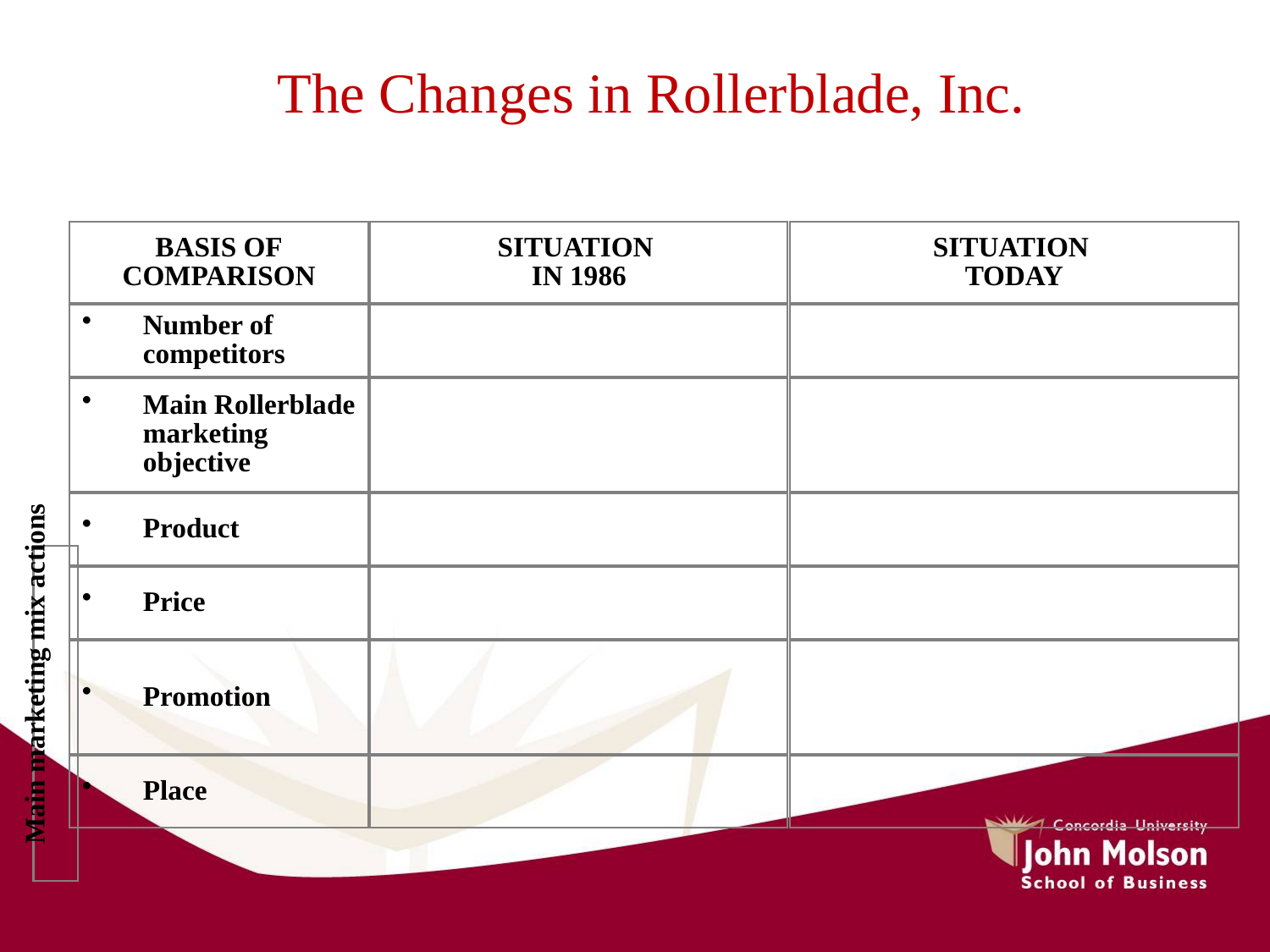

The Changes in Rollerblade, Inc.
BASIS OF
COMPARISON
SITUATION
IN 1986
SITUATION
TODAY
	Number of
	competitors

	Main Rollerblade
	marketing
	objective

 	Product

 	Price

 	Promotion

Main marketing mix actions

 	Place